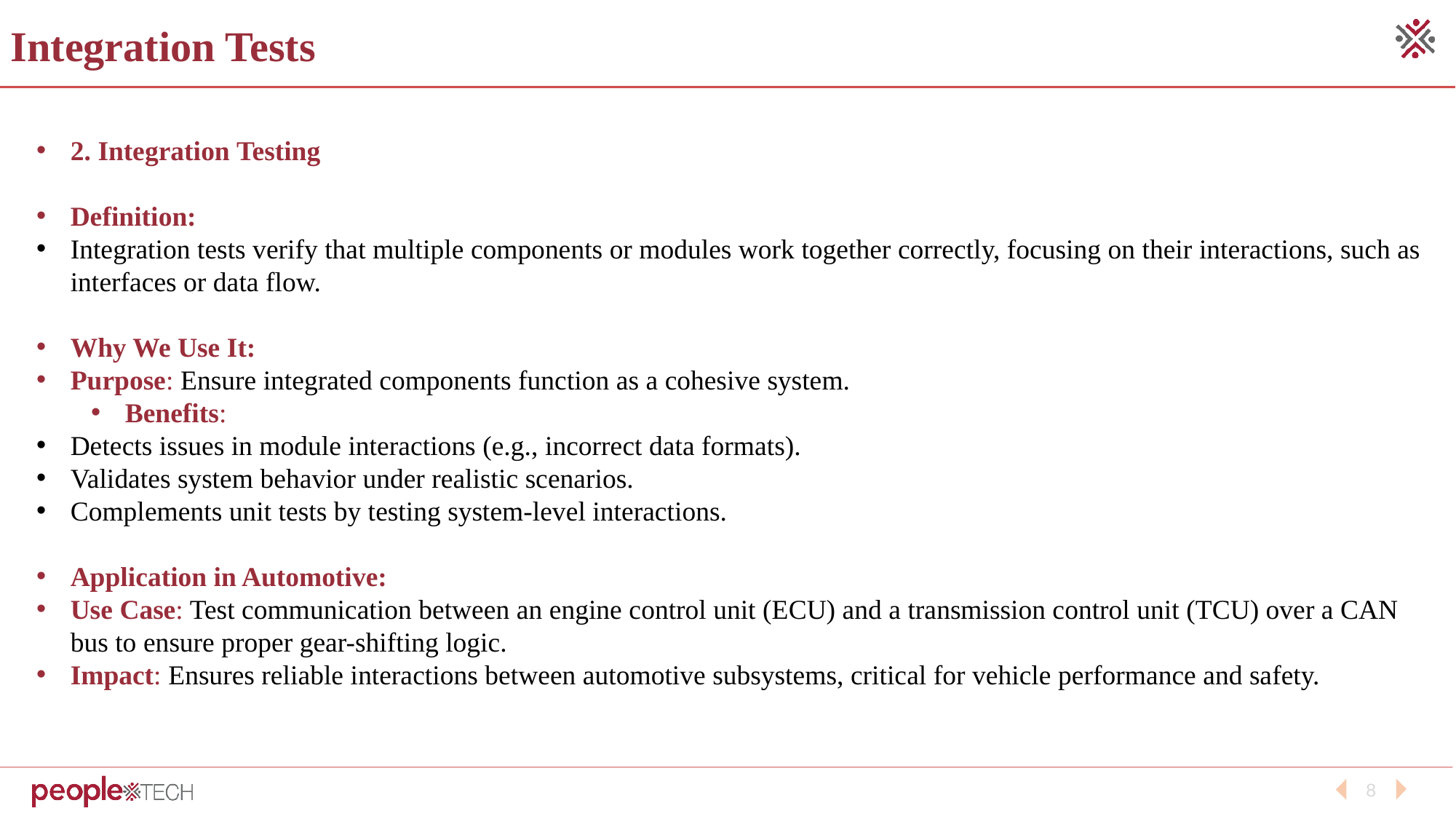

Integration Tests

2. Integration Testing

Definition:
Integration tests verify that multiple components or modules work together correctly, focusing on their interactions, such as interfaces or data flow.

Why We Use It:
Purpose: Ensure integrated components function as a cohesive system.
Benefits:
Detects issues in module interactions (e.g., incorrect data formats).
Validates system behavior under realistic scenarios.
Complements unit tests by testing system-level interactions.

Application in Automotive:
Use Case: Test communication between an engine control unit (ECU) and a transmission control unit (TCU) over a CAN bus to ensure proper gear-shifting logic.
Impact: Ensures reliable interactions between automotive subsystems, critical for vehicle performance and safety.